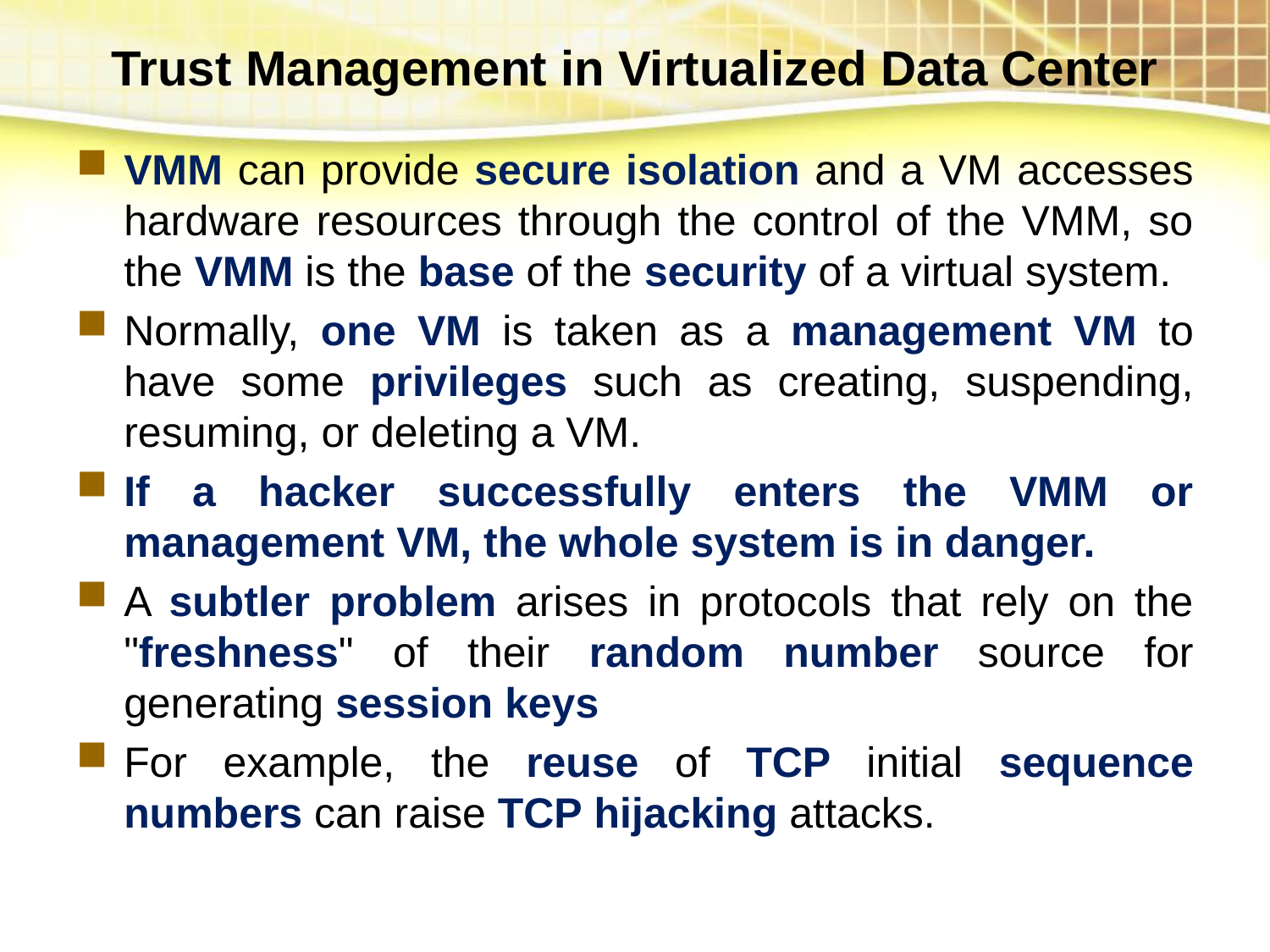

# Trust Management in Virtualized Data Center
VMM can provide secure isolation and a VM accesses hardware resources through the control of the VMM, so the VMM is the base of the security of a virtual system.
Normally, one VM is taken as a management VM to have some privileges such as creating, suspending, resuming, or deleting a VM.
If a hacker successfully enters the VMM or management VM, the whole system is in danger.
A subtler problem arises in protocols that rely on the "freshness" of their random number source for generating session keys
For example, the reuse of TCP initial sequence numbers can raise TCP hijacking attacks.